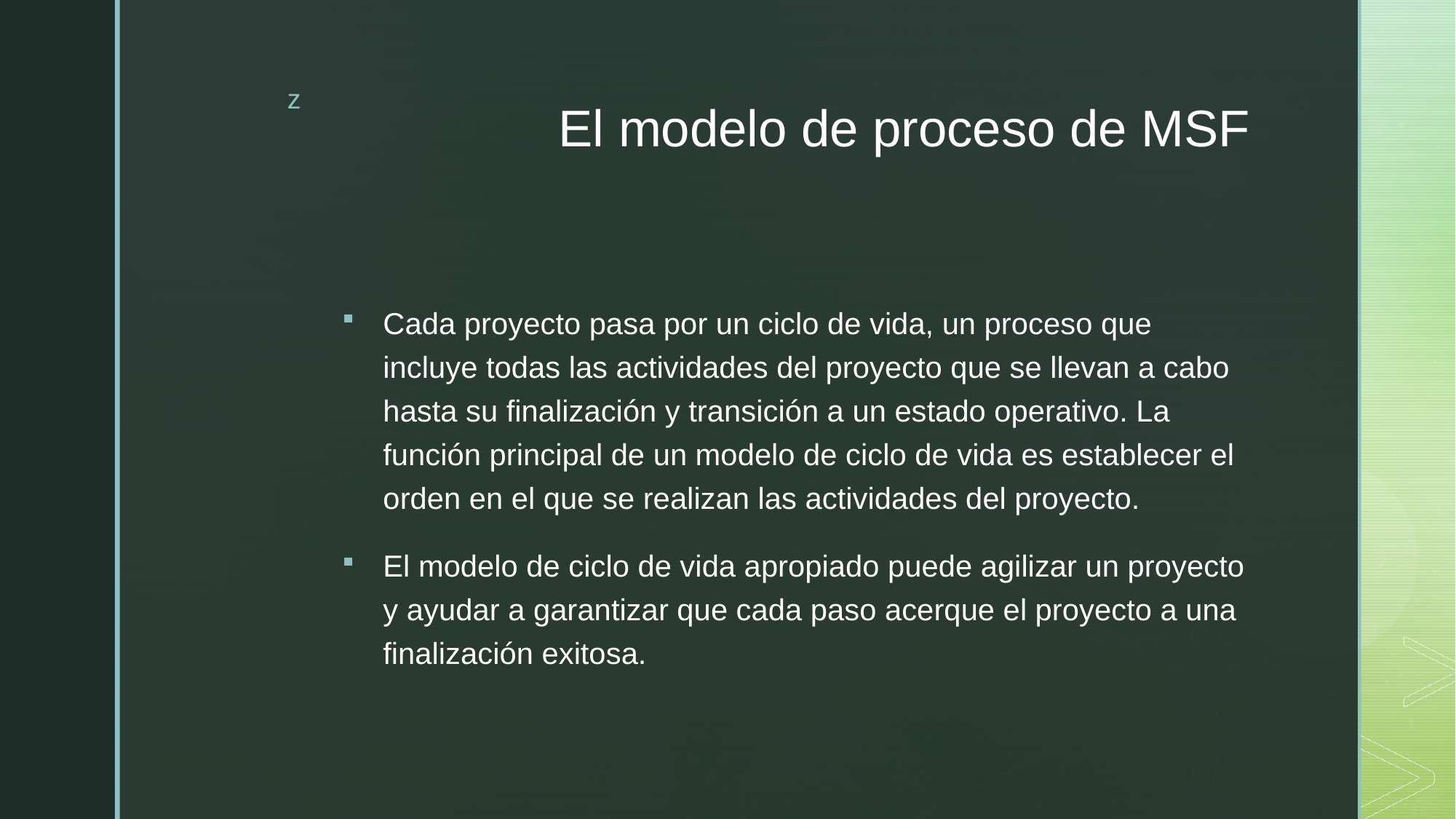

# El modelo de proceso de MSF
Cada proyecto pasa por un ciclo de vida, un proceso que incluye todas las actividades del proyecto que se llevan a cabo hasta su finalización y transición a un estado operativo. La función principal de un modelo de ciclo de vida es establecer el orden en el que se realizan las actividades del proyecto.
El modelo de ciclo de vida apropiado puede agilizar un proyecto y ayudar a garantizar que cada paso acerque el proyecto a una finalización exitosa.